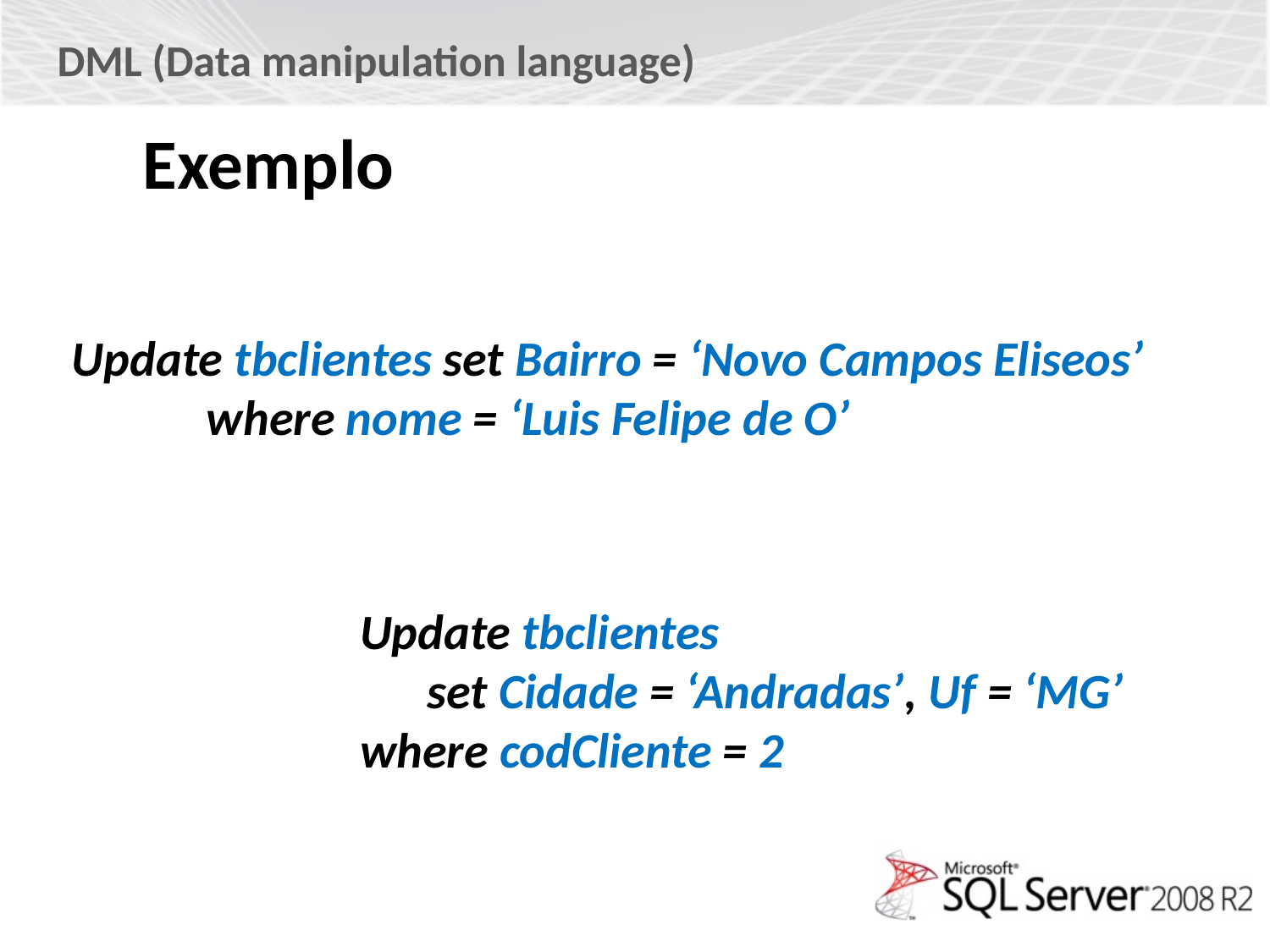

DML (Data manipulation language)
Exemplo
Update tbclientes set Bairro = ‘Novo Campos Eliseos’
            where nome = ‘Luis Felipe de O’

Update tbclientes
      set Cidade = ‘Andradas’, Uf = ‘MG’
where codCliente = 2